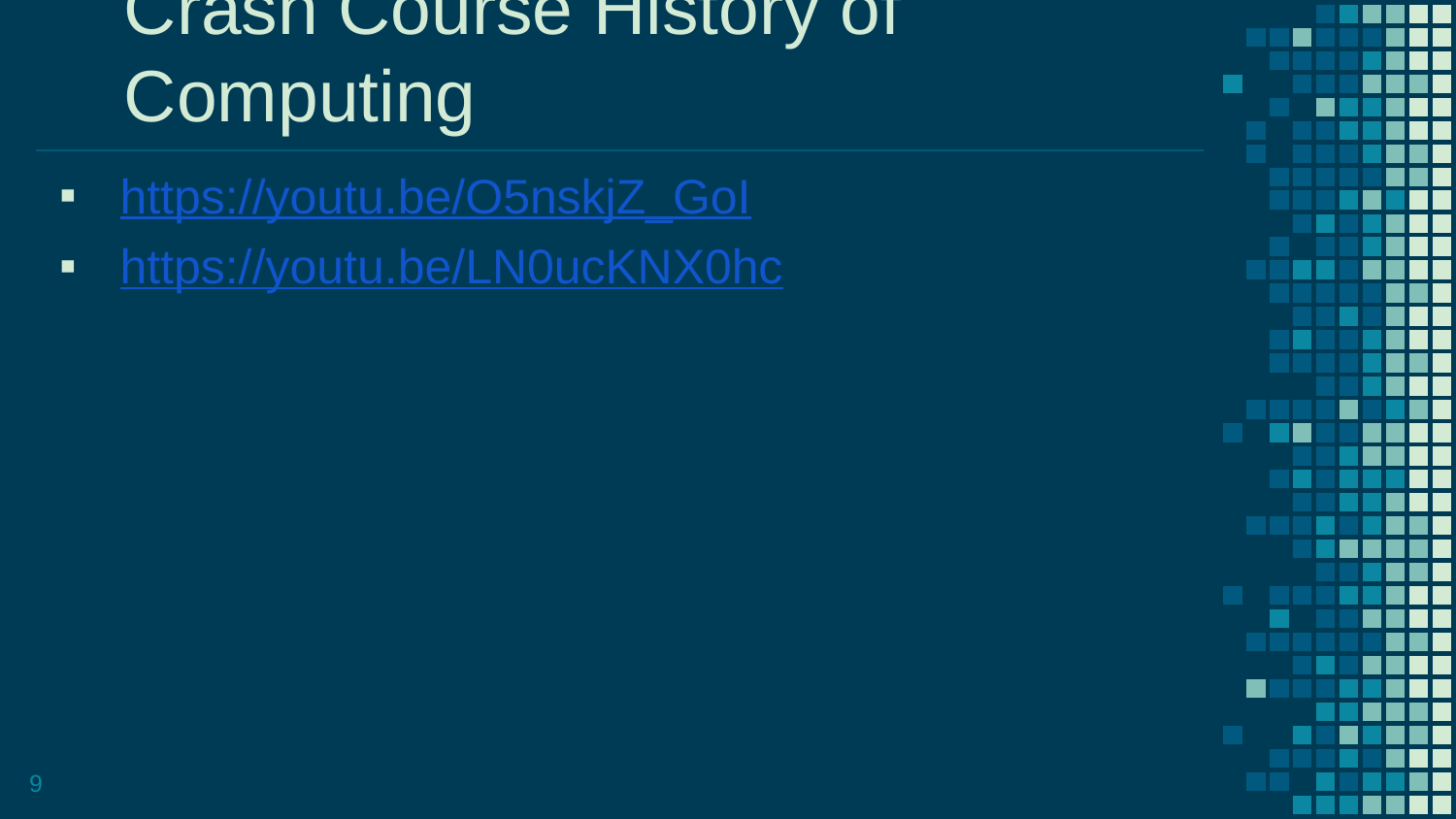

# Crash Course History of Computing
https://youtu.be/O5nskjZ_GoI
https://youtu.be/LN0ucKNX0hc

9